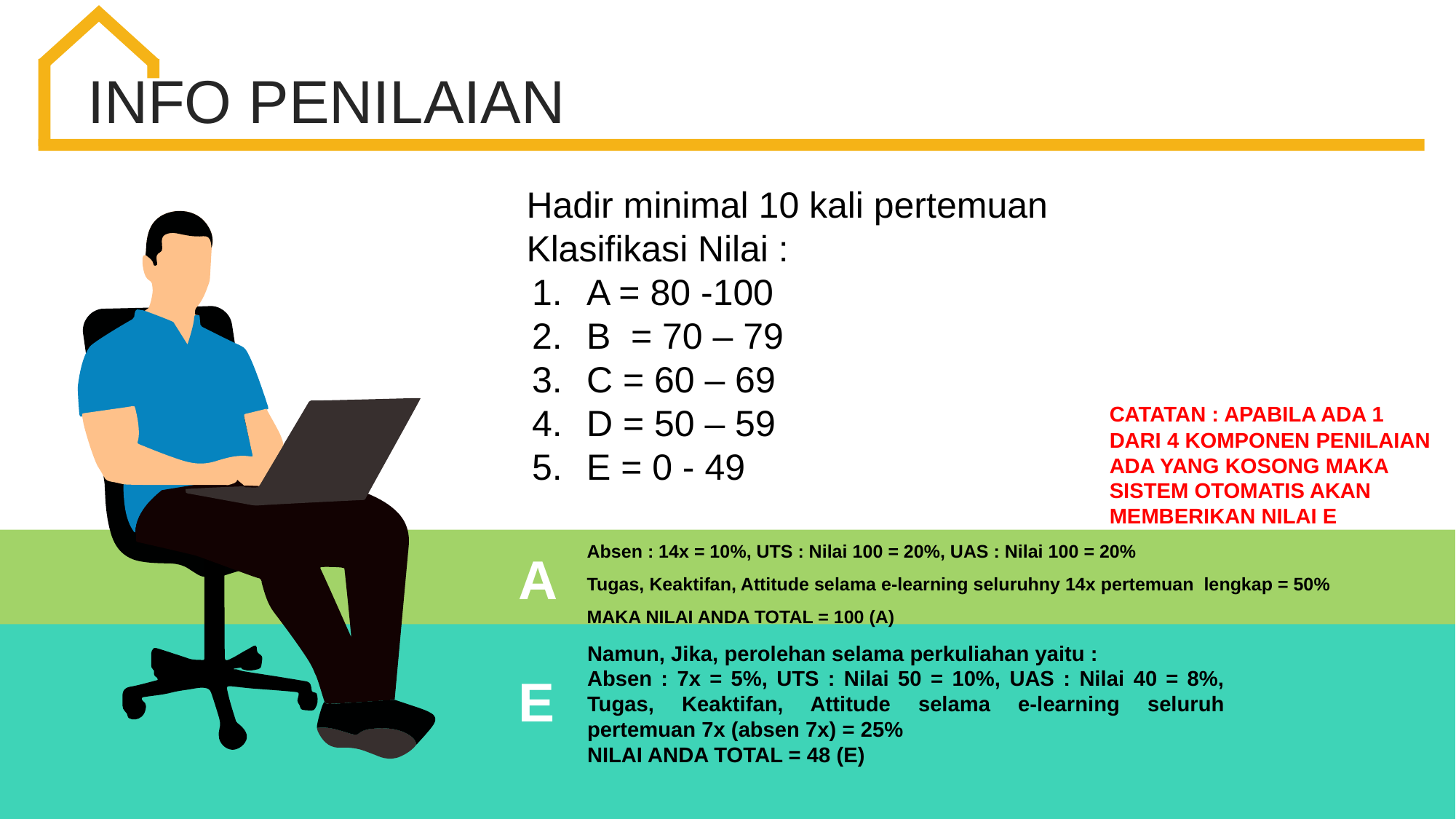

INFO PENILAIAN
Hadir minimal 10 kali pertemuan
Klasifikasi Nilai :
A = 80 -100
B  = 70 – 79
C = 60 – 69
D = 50 – 59
E = 0 - 49

CATATAN : APABILA ADA 1 DARI 4 KOMPONEN PENILAIAN ADA YANG KOSONG MAKA SISTEM OTOMATIS AKAN MEMBERIKAN NILAI E

Absen : 14x = 10%, UTS : Nilai 100 = 20%, UAS : Nilai 100 = 20%
Tugas, Keaktifan, Attitude selama e-learning seluruhny 14x pertemuan  lengkap = 50%
MAKA NILAI ANDA TOTAL = 100 (A)
A
Namun, Jika, perolehan selama perkuliahan yaitu :
Absen : 7x = 5%, UTS : Nilai 50 = 10%, UAS : Nilai 40 = 8%, Tugas, Keaktifan, Attitude selama e-learning seluruh pertemuan 7x (absen 7x) = 25%
NILAI ANDA TOTAL = 48 (E)
E